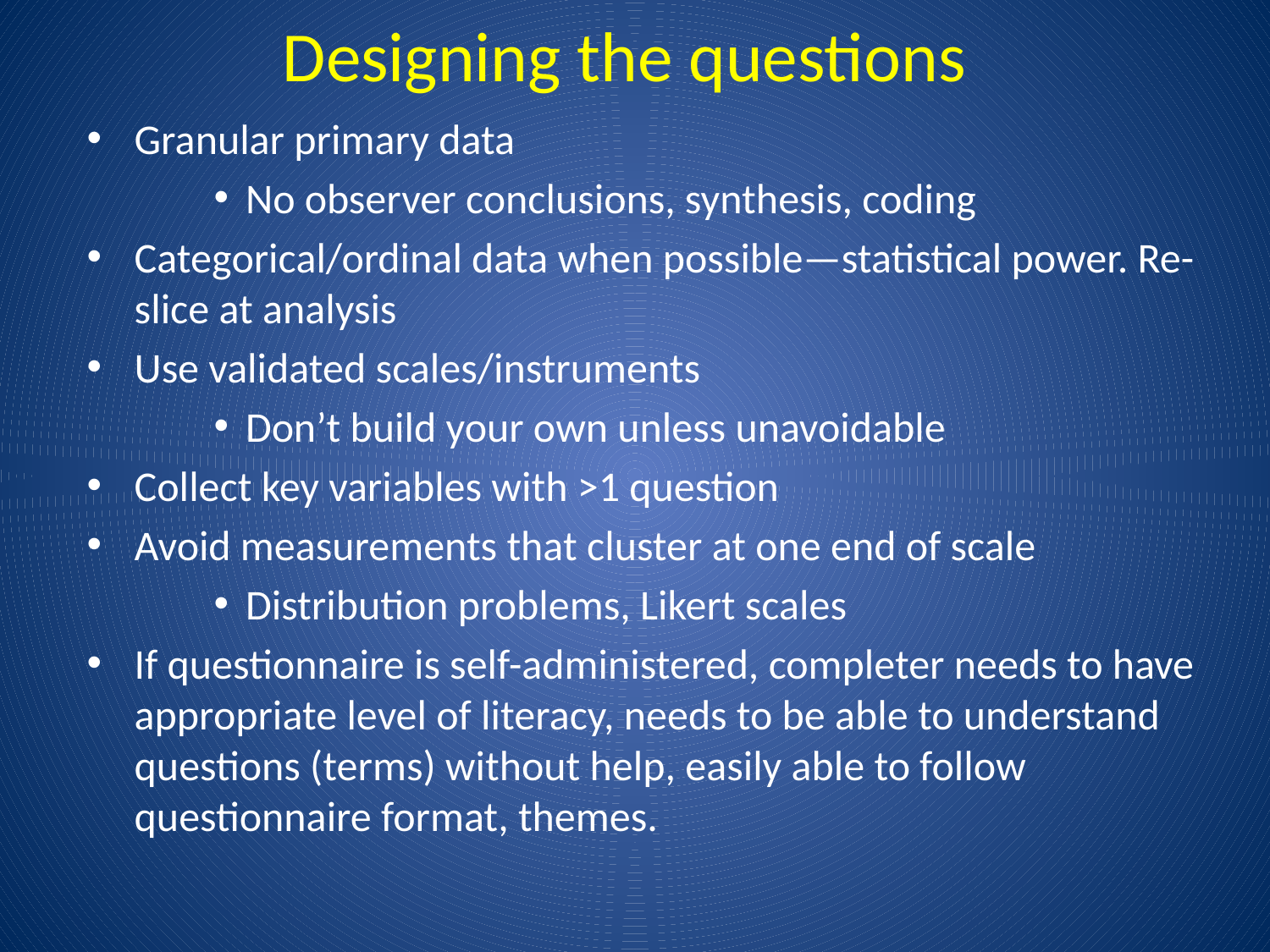

Designing the questions
Granular primary data
No observer conclusions, synthesis, coding
Categorical/ordinal data when possible—statistical power. Re-slice at analysis
Use validated scales/instruments
Don’t build your own unless unavoidable
Collect key variables with >1 question
Avoid measurements that cluster at one end of scale
Distribution problems, Likert scales
If questionnaire is self-administered, completer needs to have appropriate level of literacy, needs to be able to understand questions (terms) without help, easily able to follow questionnaire format, themes.